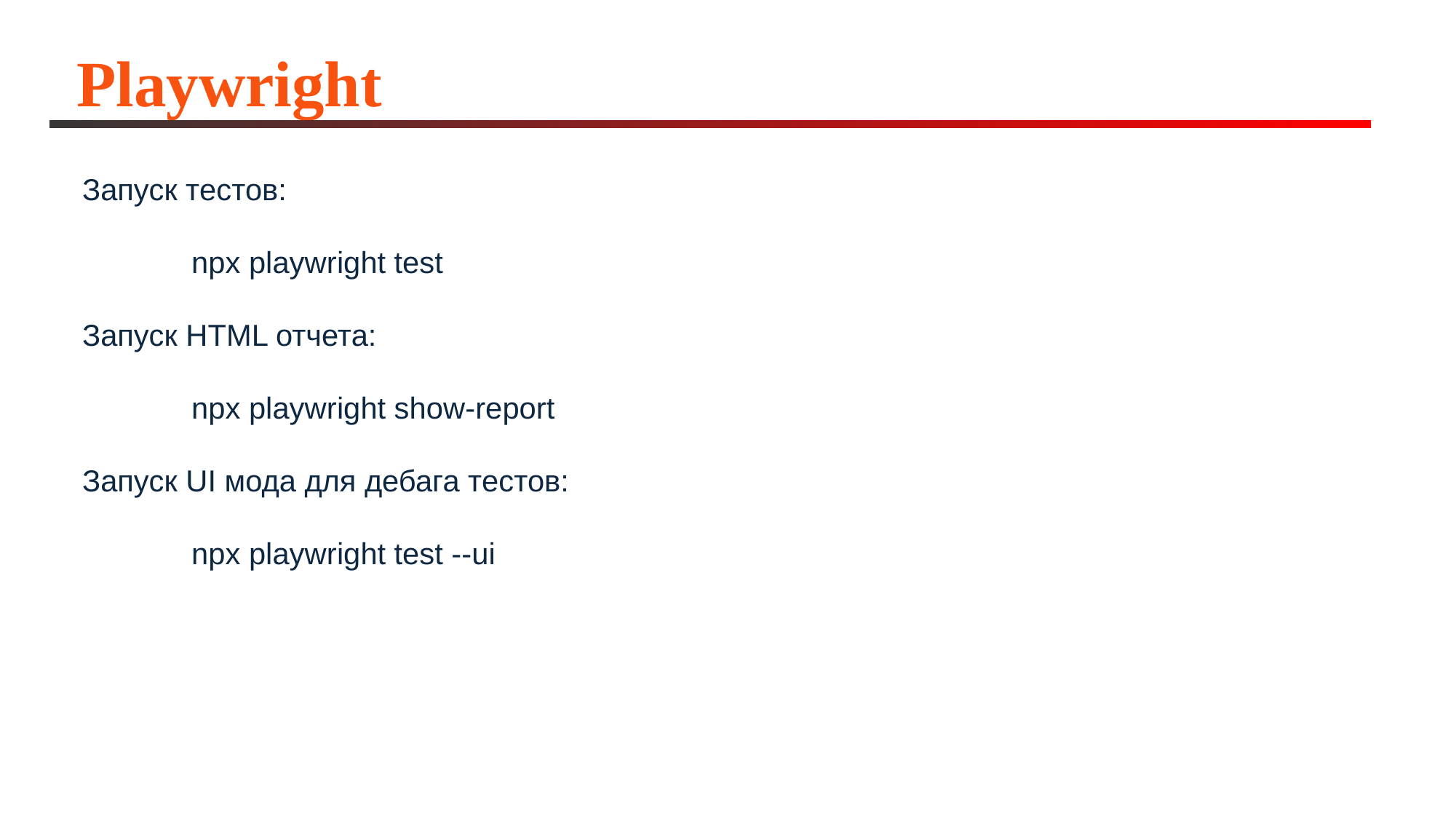

# Playwright

Запуск тестов:

	npx playwright test

Запуск HTML отчета:

	npx playwright show-report

Запуск UI мода для дебага тестов:

	npx playwright test --ui